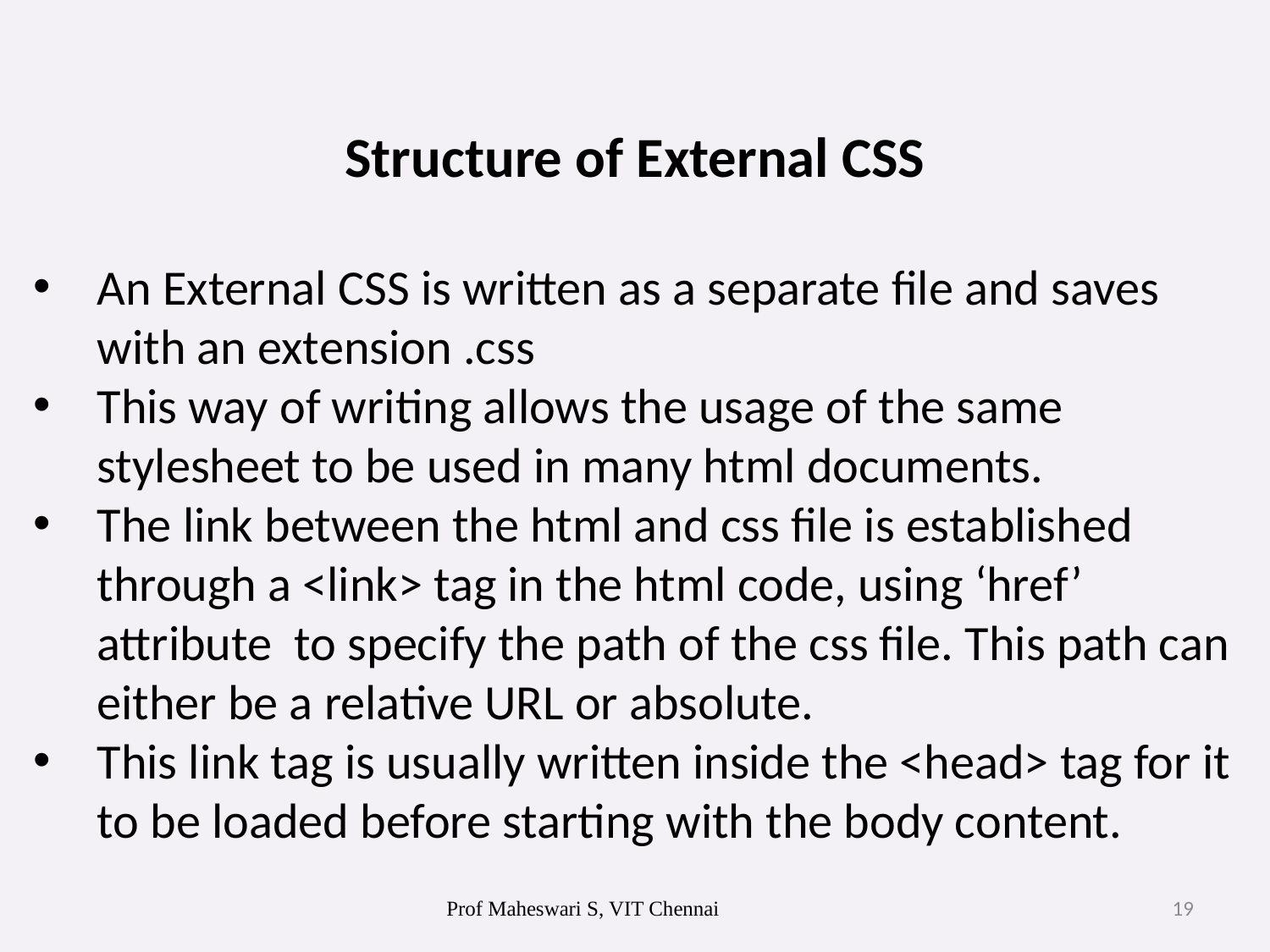

Structure of External CSS

An External CSS is written as a separate file and saves with an extension .css
This way of writing allows the usage of the same stylesheet to be used in many html documents.
The link between the html and css file is established through a <link> tag in the html code, using ‘href’ attribute  to specify the path of the css file. This path can either be a relative URL or absolute.
This link tag is usually written inside the <head> tag for it to be loaded before starting with the body content.
Prof Maheswari S, VIT Chennai
19